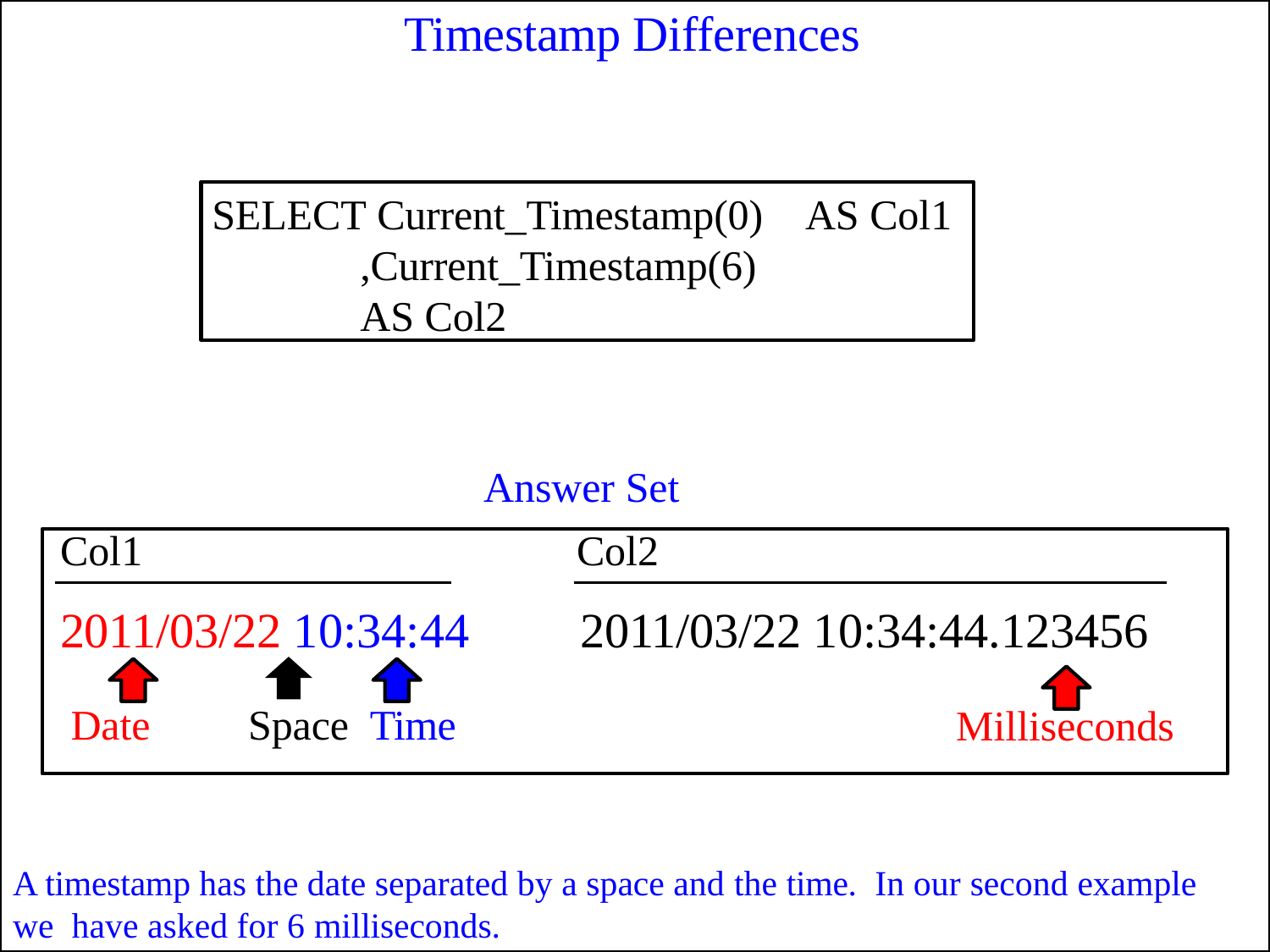

# Timestamp Differences
SELECT Current_Timestamp(0)	AS Col1
,Current_Timestamp(6)	AS Col2
Answer Set
Col1
2011/03/22 10:34:44
Date	Space	Time
Col2
2011/03/22 10:34:44.123456
Milliseconds

A timestamp has the date separated by a space and the time.	In our second example we  have asked for 6 milliseconds.